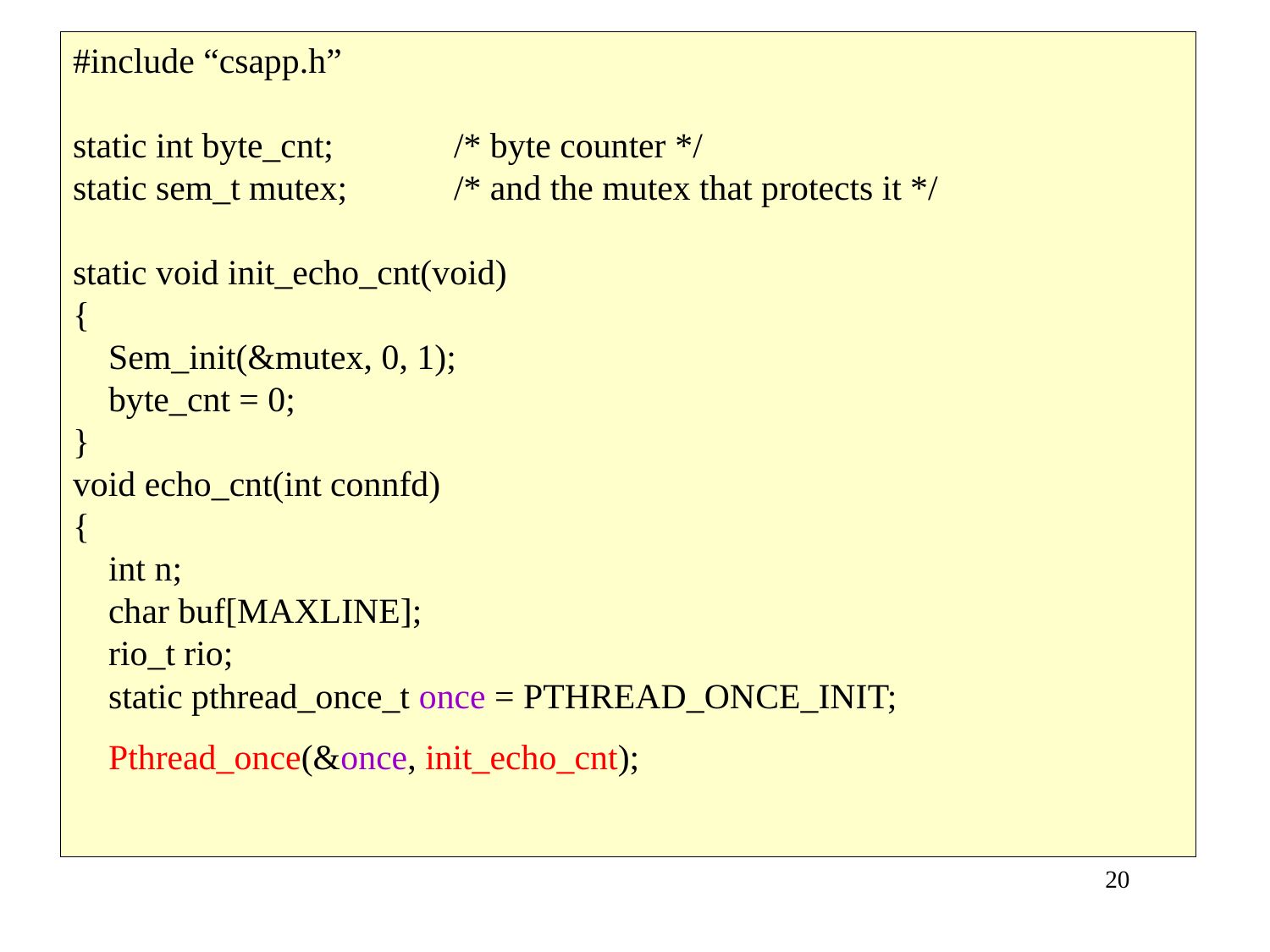

#include “csapp.h”

static int byte_cnt;	/* byte counter */
static sem_t mutex;	/* and the mutex that protects it */

static void init_echo_cnt(void)
{
    Sem_init(&mutex, 0, 1);
    byte_cnt = 0;
}
void echo_cnt(int connfd)
{
    int n;
    char buf[MAXLINE];
    rio_t rio;
    static pthread_once_t once = PTHREAD_ONCE_INIT;

    Pthread_once(&once, init_echo_cnt);

# Prethreading
20